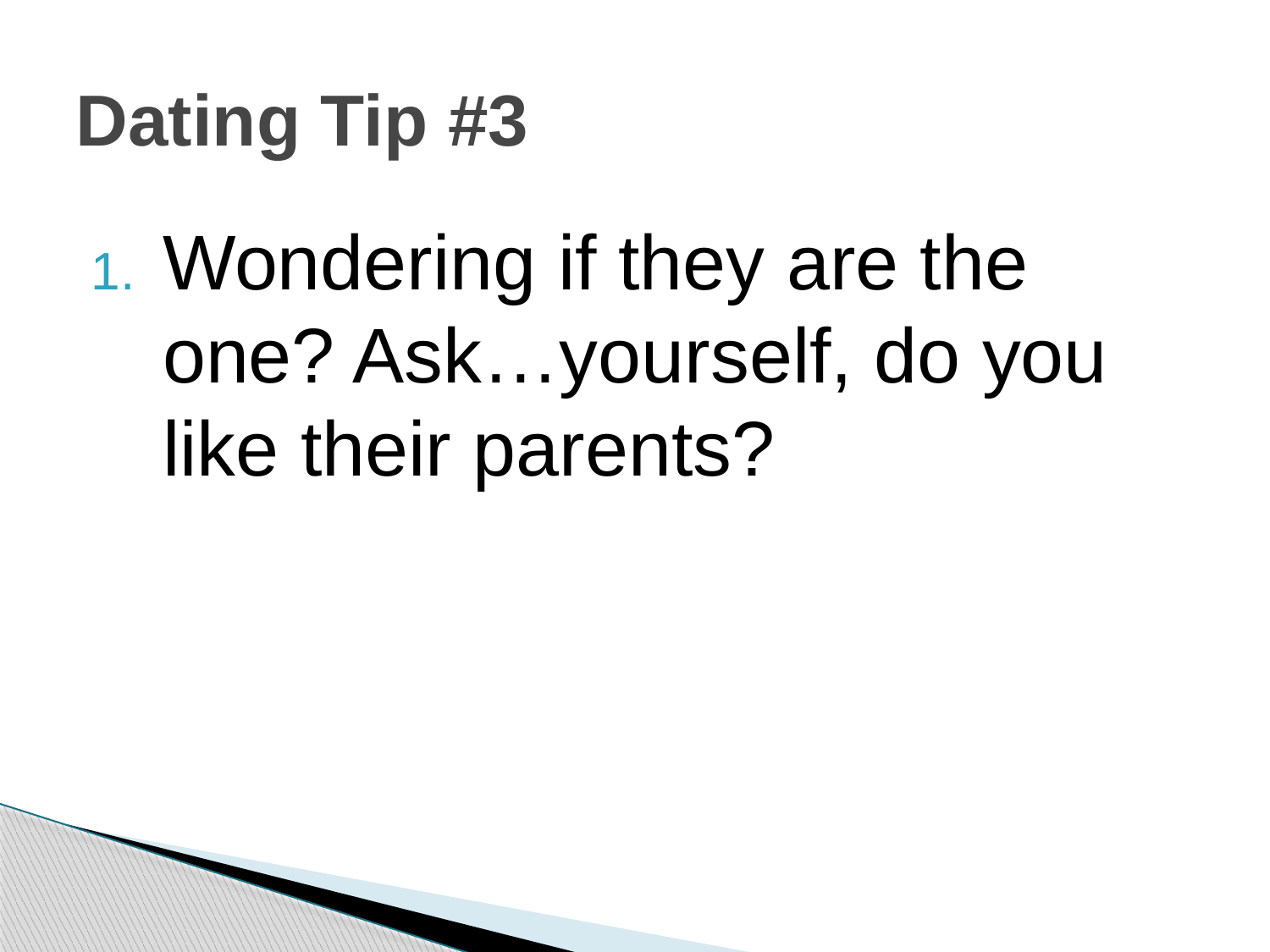

# Dating Tip #3
Wondering if they are the one? Ask…yourself, do you like their parents?